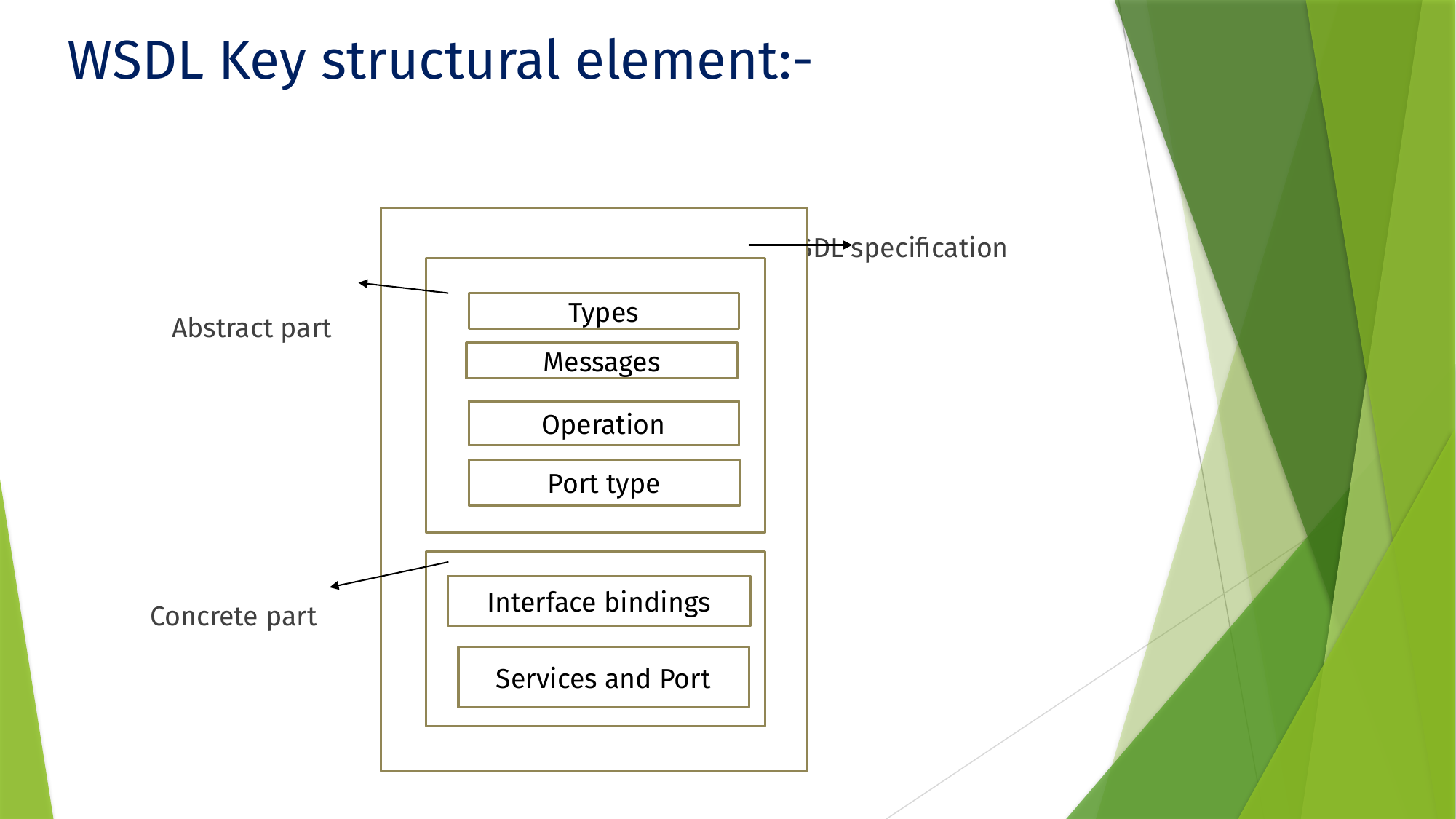

# WSDL Key structural element:-

                                                                                              WSDL specification
           Abstract part

        Concrete part

Types
Messages
Operation
Port type

Interface bindings
Services and Port